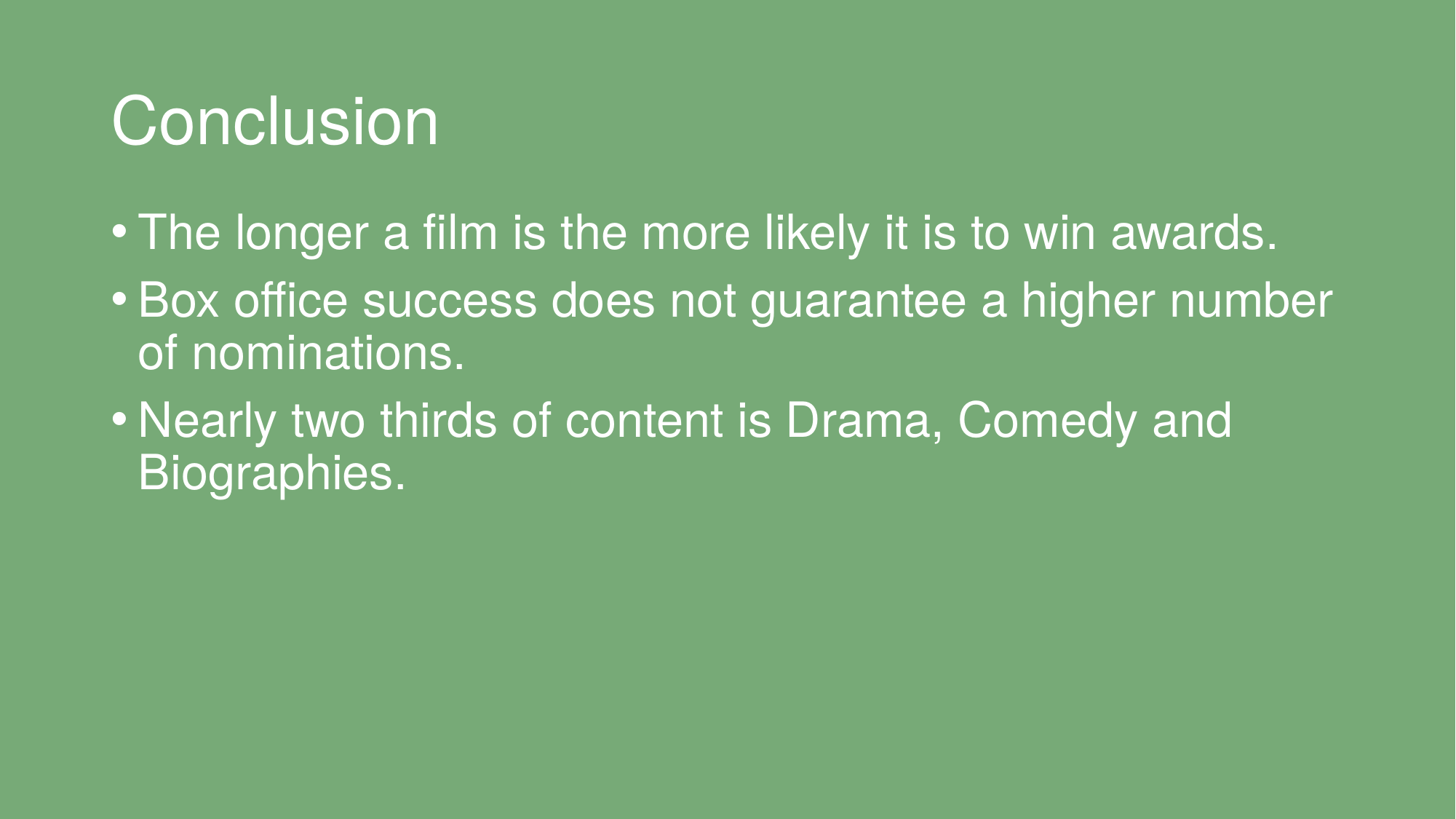

# Conclusion
The longer a film is the more likely it is to win awards.
Box office success does not guarantee a higher number of nominations.
Nearly two thirds of content is Drama, Comedy and Biographies.